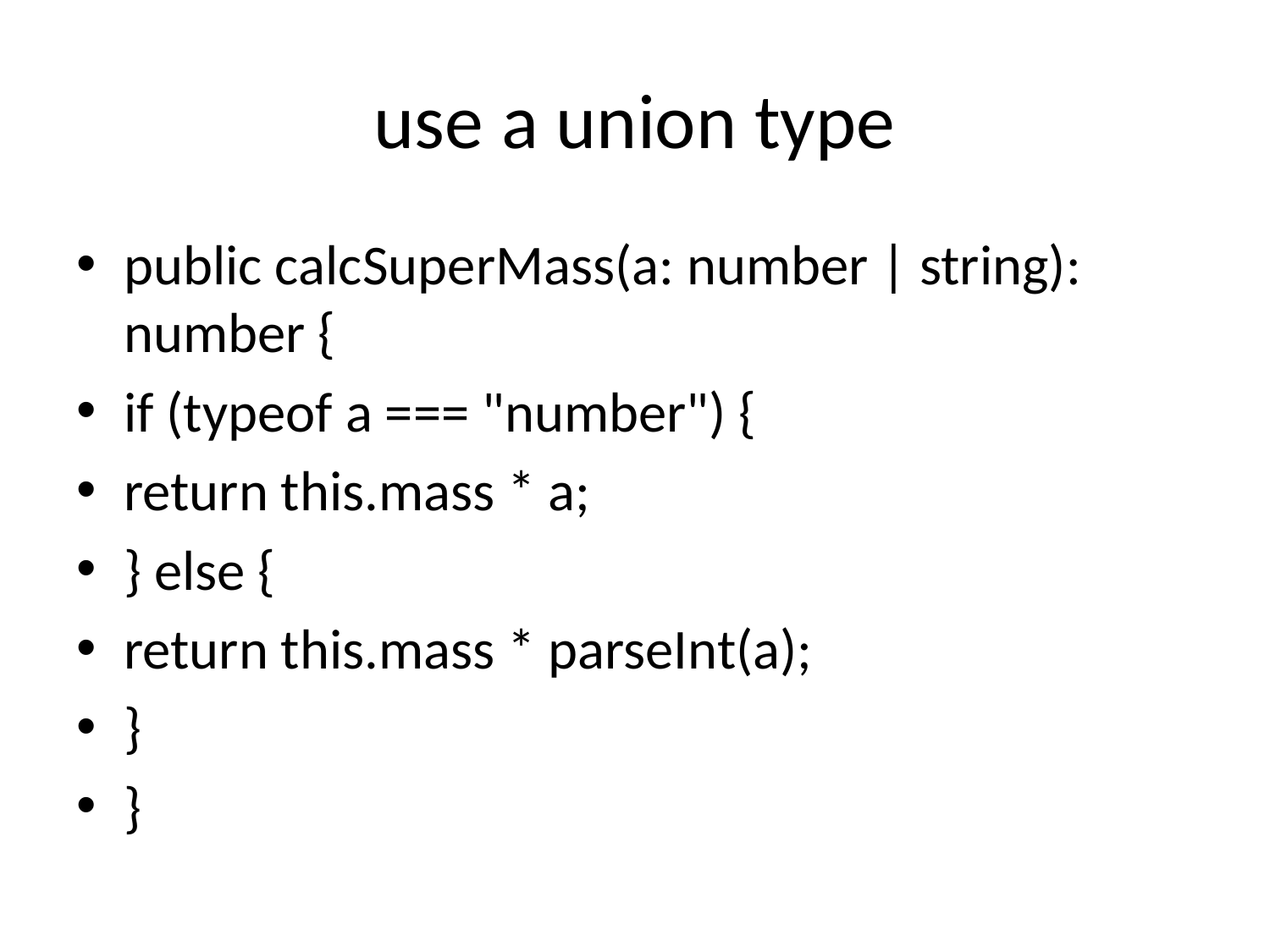

# use a union type
public calcSuperMass(a: number | string): number {
if (typeof a === "number") {
return this.mass * a;
} else {
return this.mass * parseInt(a);
}
}